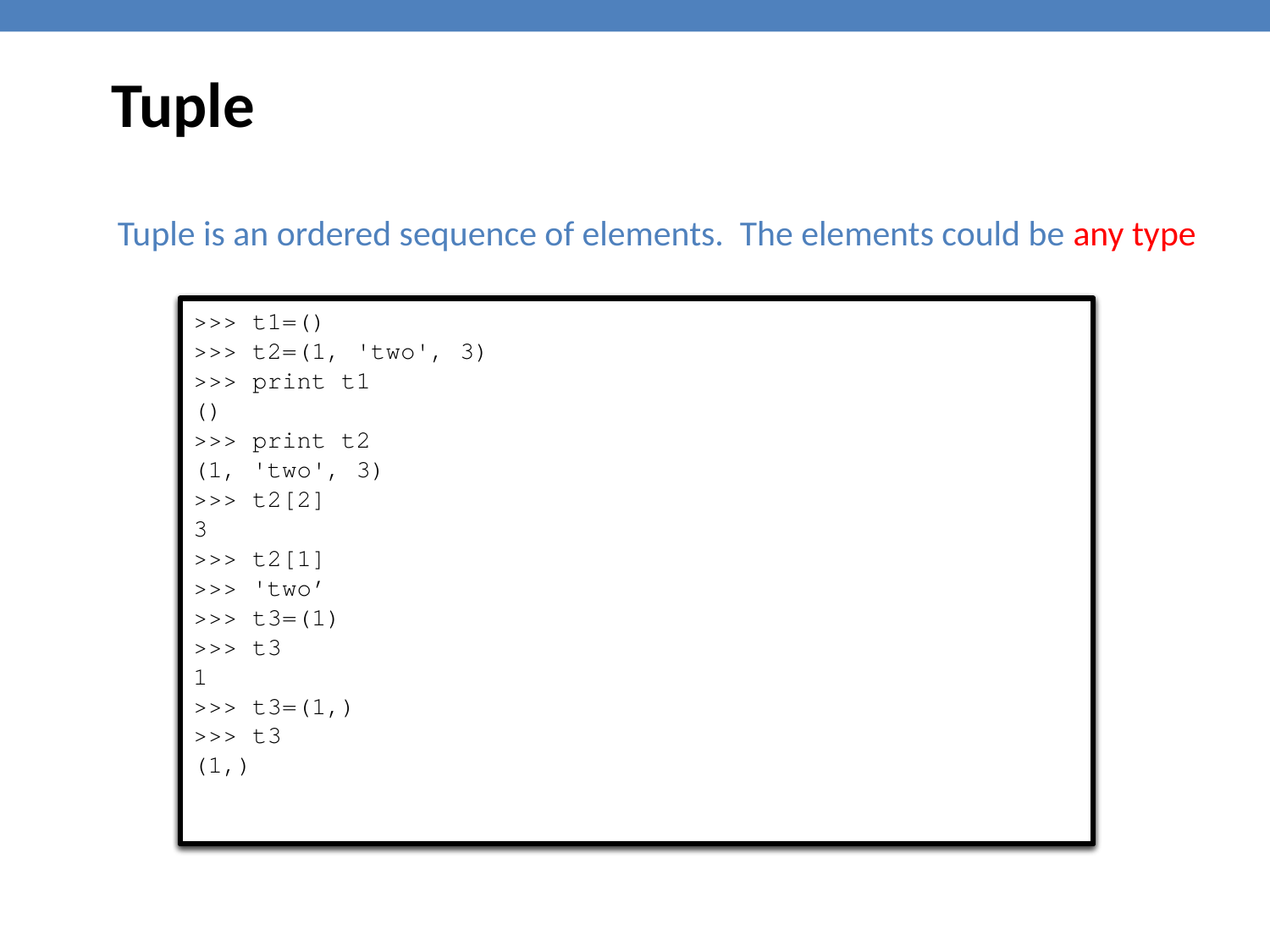

Tuple
Tuple is an ordered sequence of elements.  The elements could be any type
>>> t1=()
>>> t2=(1, 'two', 3)
>>> print t1
()
>>> print t2
(1, 'two', 3)
>>> t2[2]
3
>>> t2[1]
>>> 'two’

>>> t1=()
>>> t2=(1, 'two', 3)
>>> print t1
()
>>> print t2
(1, 'two', 3)
>>> t2[2]
3
>>> t2[1]
>>> 'two’
>>> t3=(1)
>>> t3
1
>>>

>>> t1=()
>>> t2=(1, 'two', 3)
>>> print t1
()
>>> print t2
(1, 'two', 3)
>>> t2[2]
3
>>> t2[1]
>>> 'two’
>>> t3=(1)
>>> t3
1
>>> t3=(1,)
>>> t3
(1,)